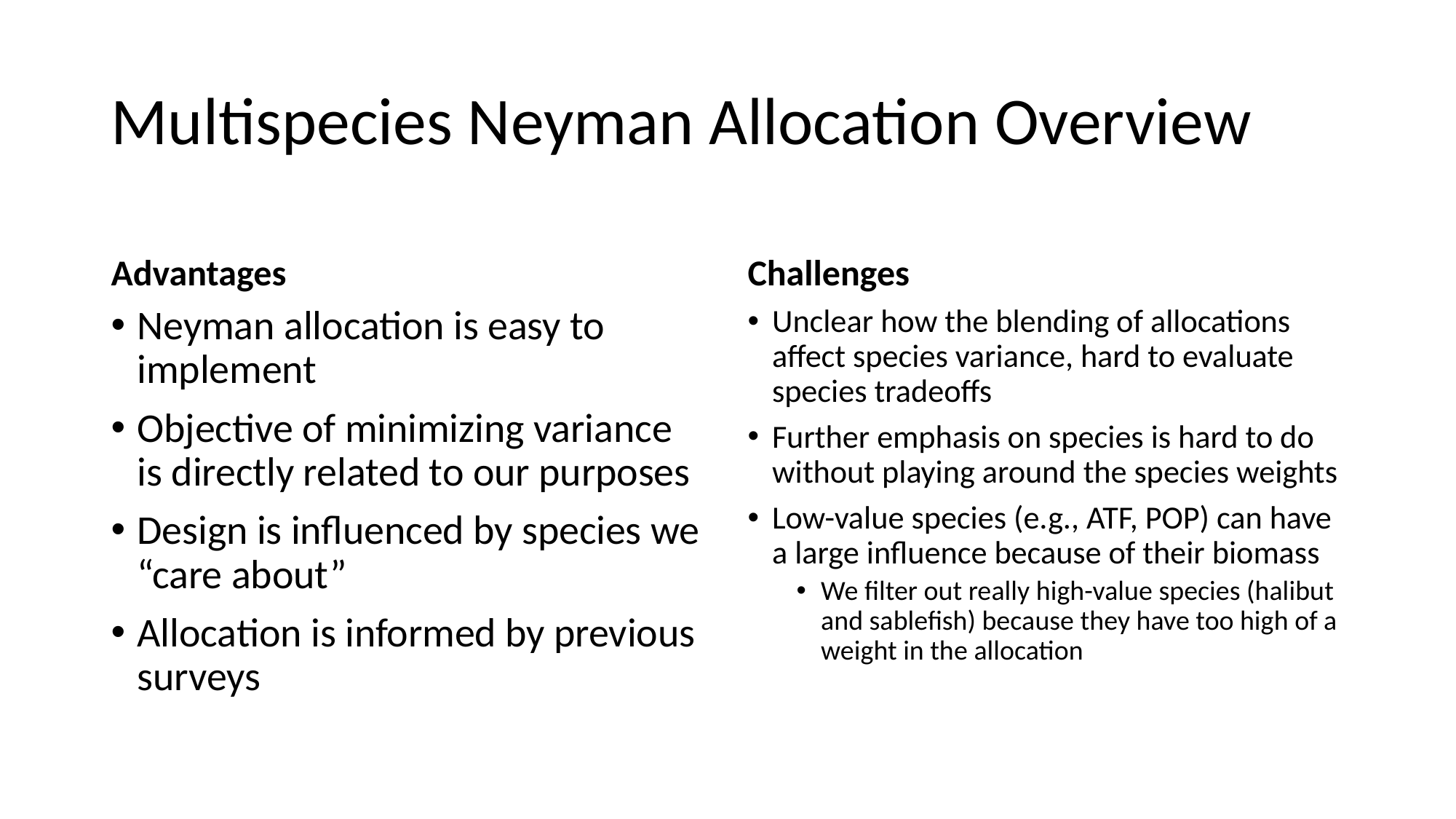

# Multispecies Neyman Allocation Overview
Advantages
Challenges
Neyman allocation is easy to implement
Objective of minimizing variance is directly related to our purposes
Design is influenced by species we “care about”
Allocation is informed by previous surveys
Unclear how the blending of allocations affect species variance, hard to evaluate species tradeoffs
Further emphasis on species is hard to do without playing around the species weights
Low-value species (e.g., ATF, POP) can have a large influence because of their biomass
We filter out really high-value species (halibut and sablefish) because they have too high of a weight in the allocation